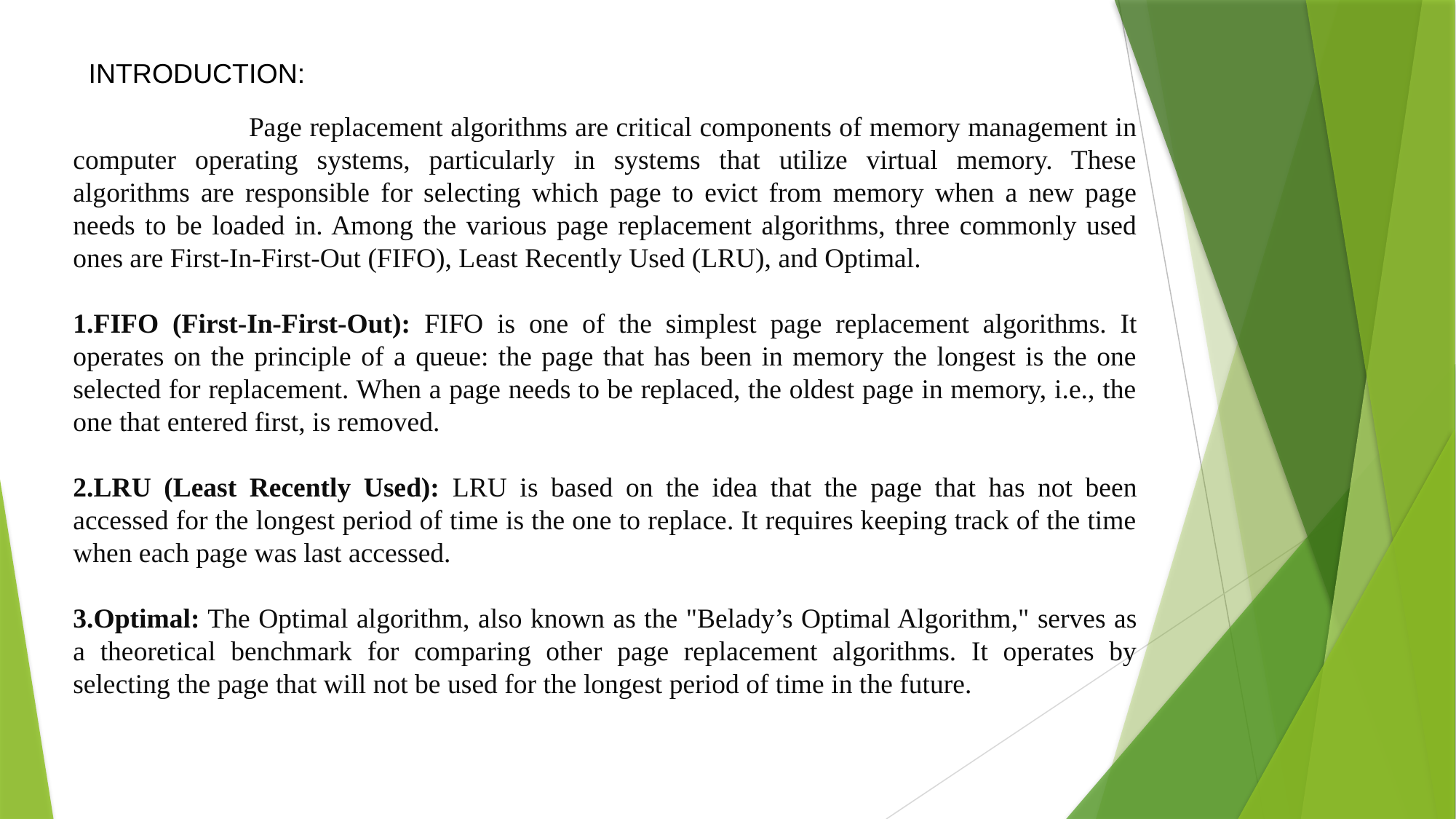

INTRODUCTION:
                     Page replacement algorithms are critical components of memory management in computer operating systems, particularly in systems that utilize virtual memory. These algorithms are responsible for selecting which page to evict from memory when a new page needs to be loaded in. Among the various page replacement algorithms, three commonly used ones are First-In-First-Out (FIFO), Least Recently Used (LRU), and Optimal.

FIFO (First-In-First-Out): FIFO is one of the simplest page replacement algorithms. It operates on the principle of a queue: the page that has been in memory the longest is the one selected for replacement. When a page needs to be replaced, the oldest page in memory, i.e., the one that entered first, is removed.

LRU (Least Recently Used): LRU is based on the idea that the page that has not been accessed for the longest period of time is the one to replace. It requires keeping track of the time when each page was last accessed.

Optimal: The Optimal algorithm, also known as the "Belady’s Optimal Algorithm," serves as a theoretical benchmark for comparing other page replacement algorithms. It operates by selecting the page that will not be used for the longest period of time in the future.